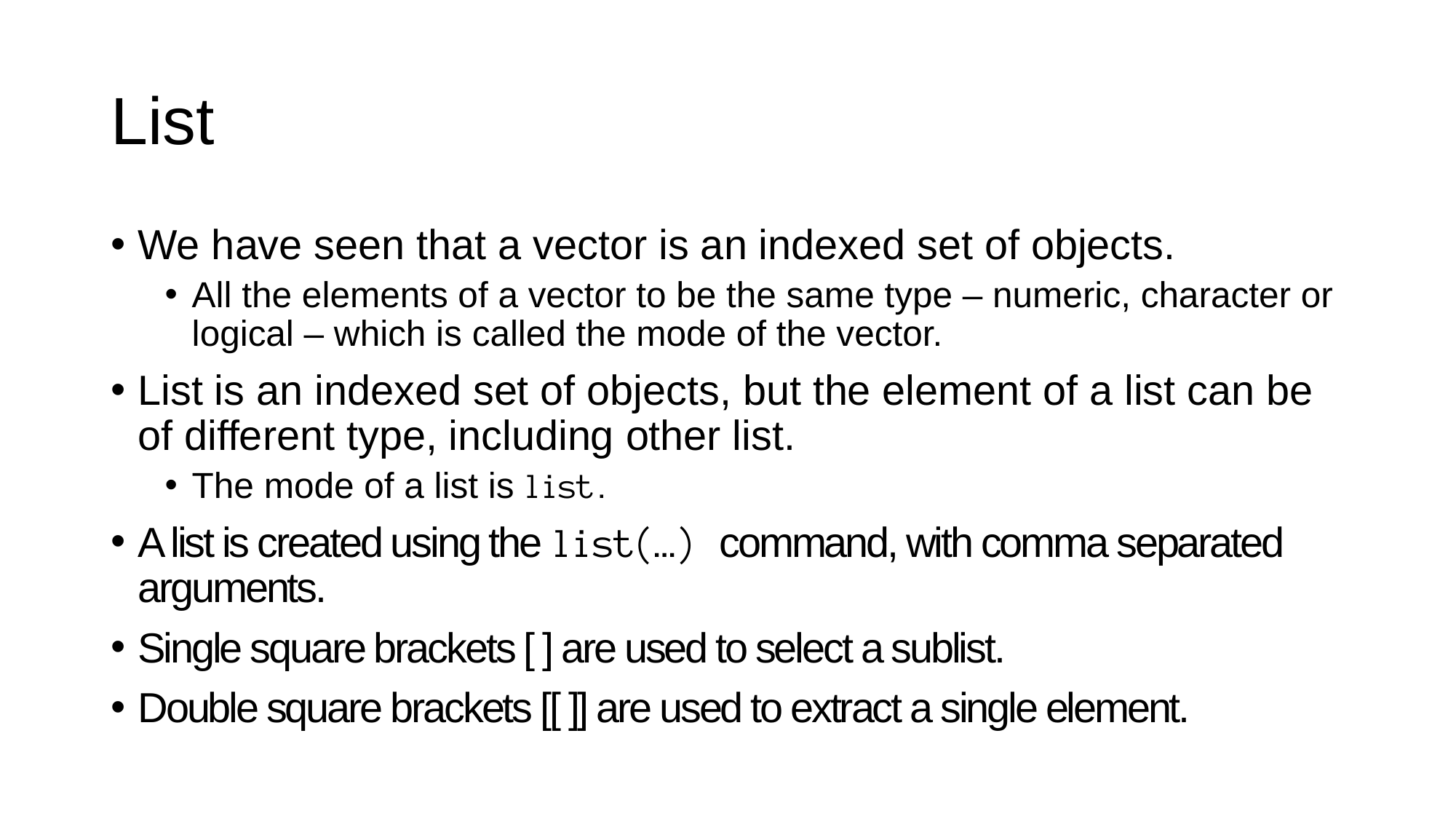

# List
We have seen that a vector is an indexed set of objects.
All the elements of a vector to be the same type – numeric, character or logical – which is called the mode of the vector.
List is an indexed set of objects, but the element of a list can be of different type, including other list.
The mode of a list is list.
A list is created using the list(…) command, with comma separated arguments.
Single square brackets [ ] are used to select a sublist.
Double square brackets [[ ]] are used to extract a single element.